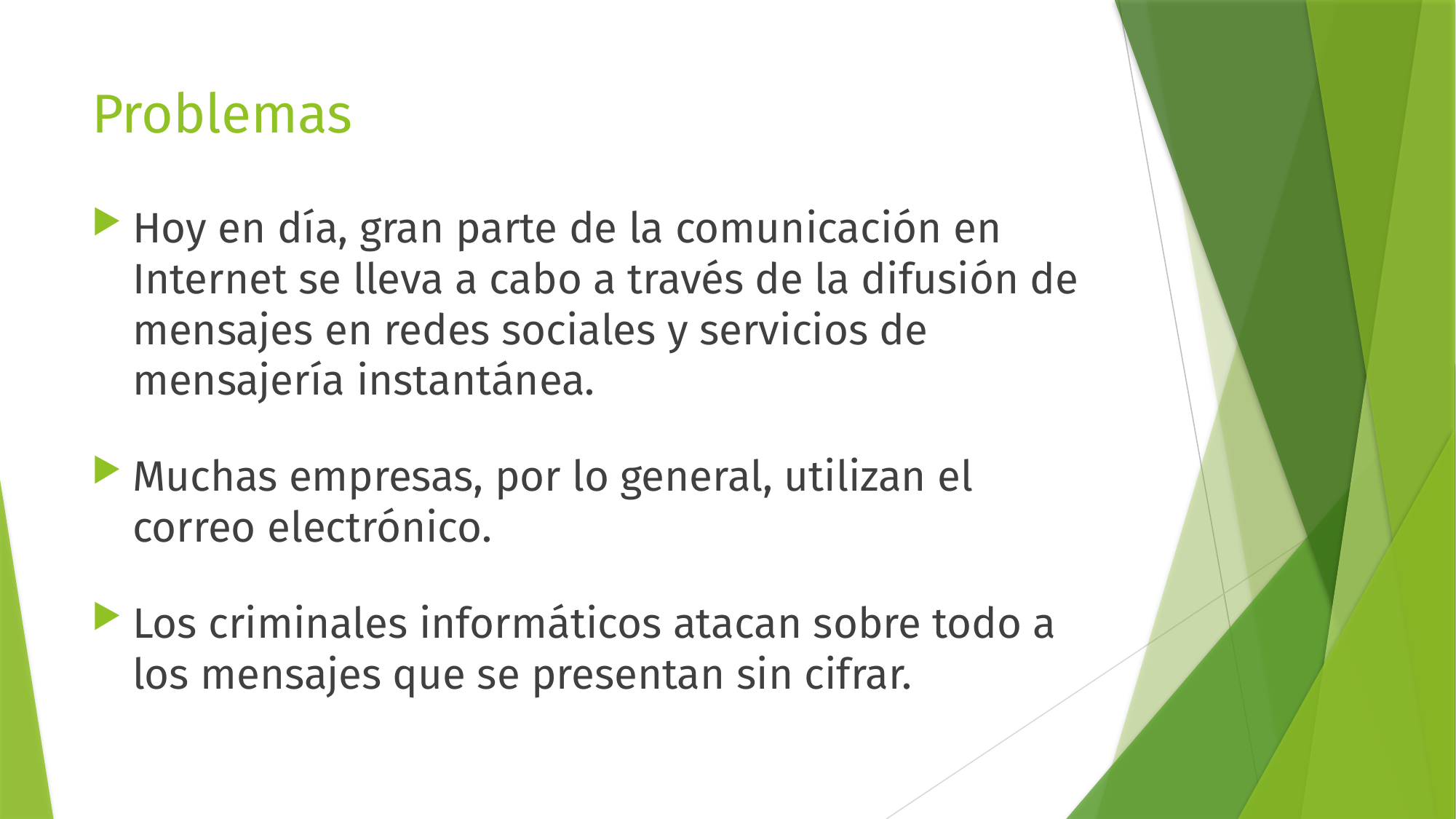

# Problemas
Hoy en día, gran parte de la comunicación en Internet se lleva a cabo a través de la difusión de mensajes en redes sociales y servicios de mensajería instantánea.

Muchas empresas, por lo general, utilizan el correo electrónico.

Los criminales informáticos atacan sobre todo a los mensajes que se presentan sin cifrar.